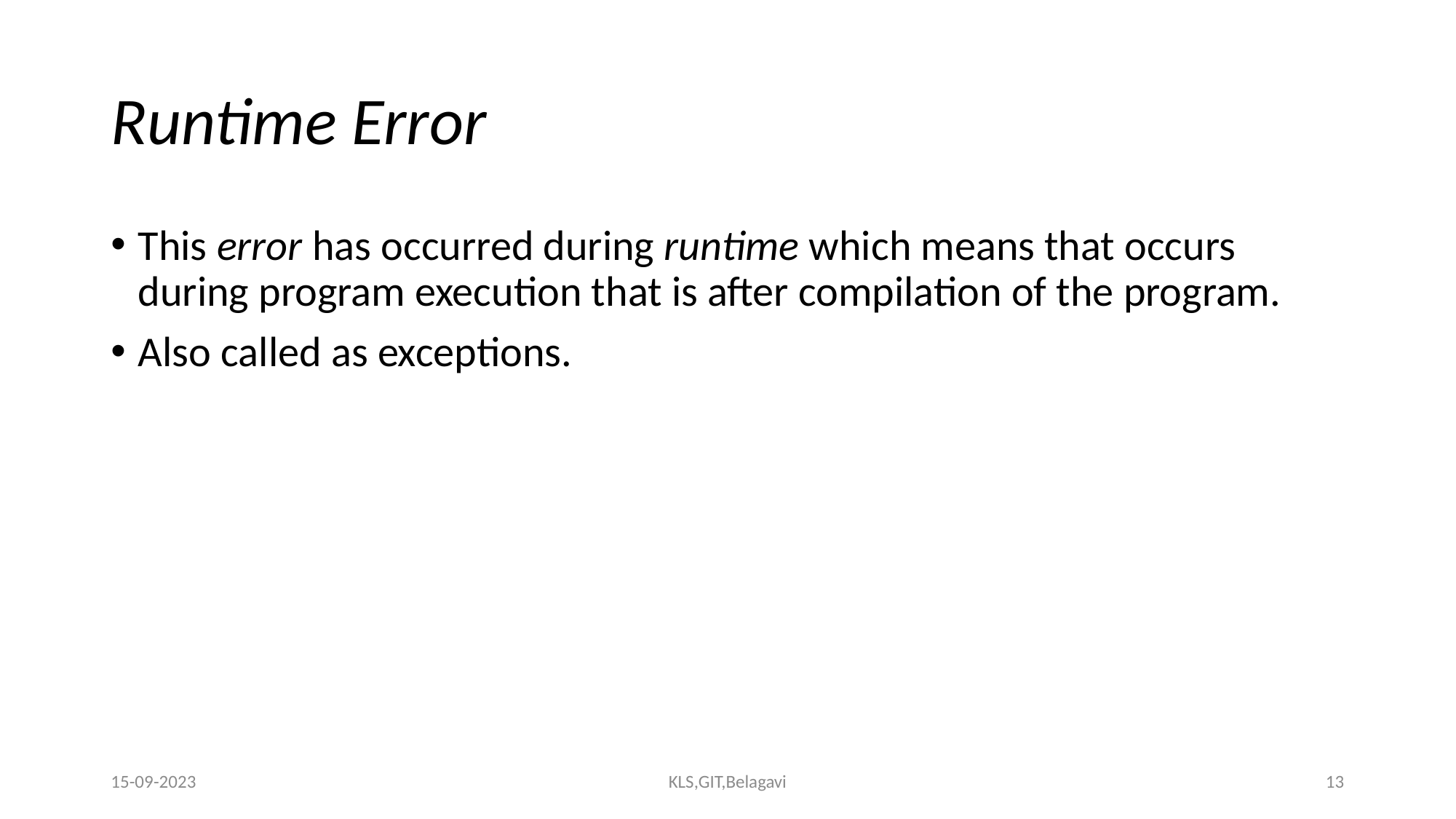

# Runtime Error
This error has occurred during runtime which means that occurs during program execution that is after compilation of the program.
Also called as exceptions.
15-09-2023
KLS,GIT,Belagavi
13